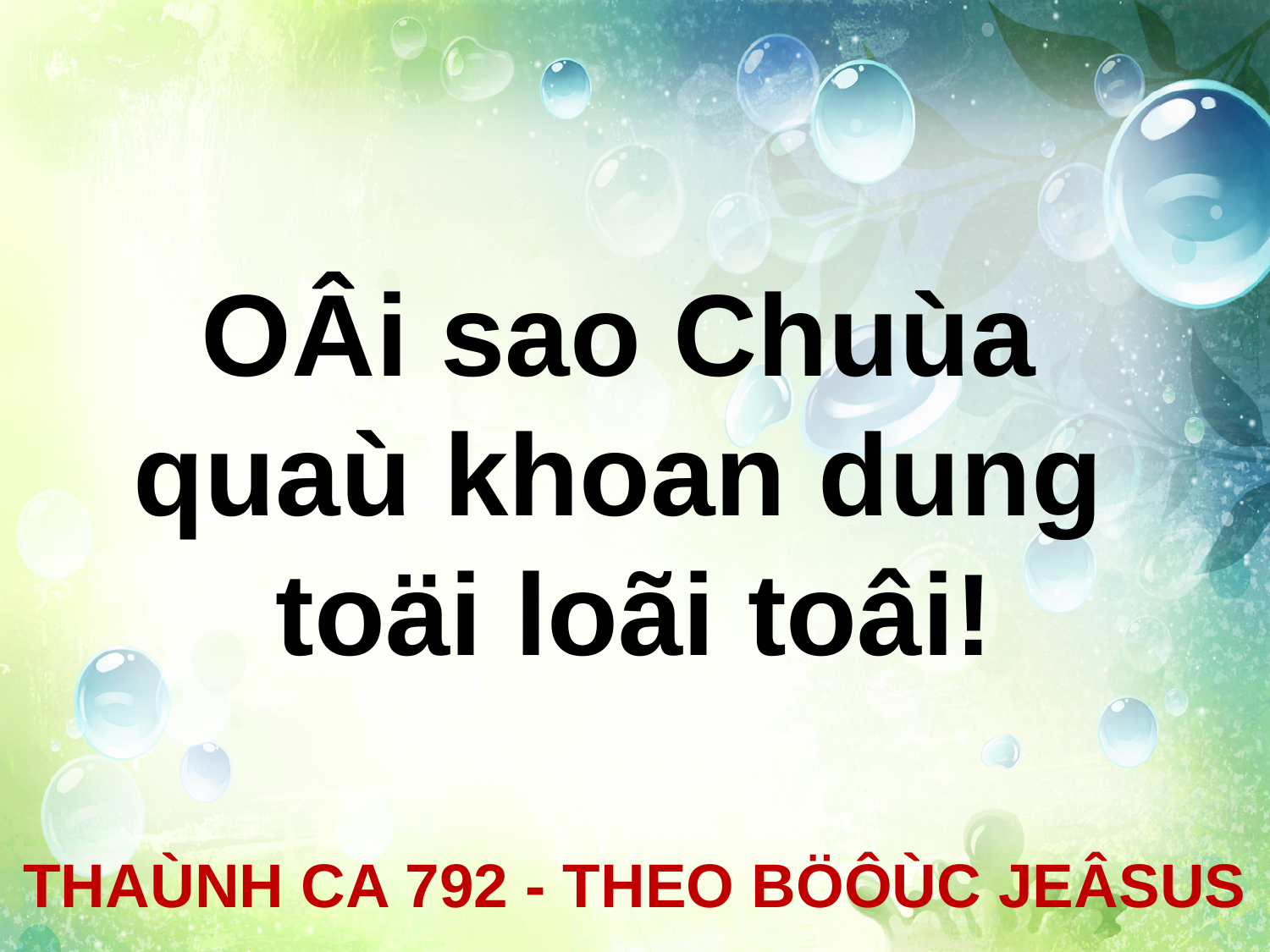

OÂi sao Chuùa
quaù khoan dung
toäi loãi toâi!
THAÙNH CA 792 - THEO BÖÔÙC JEÂSUS